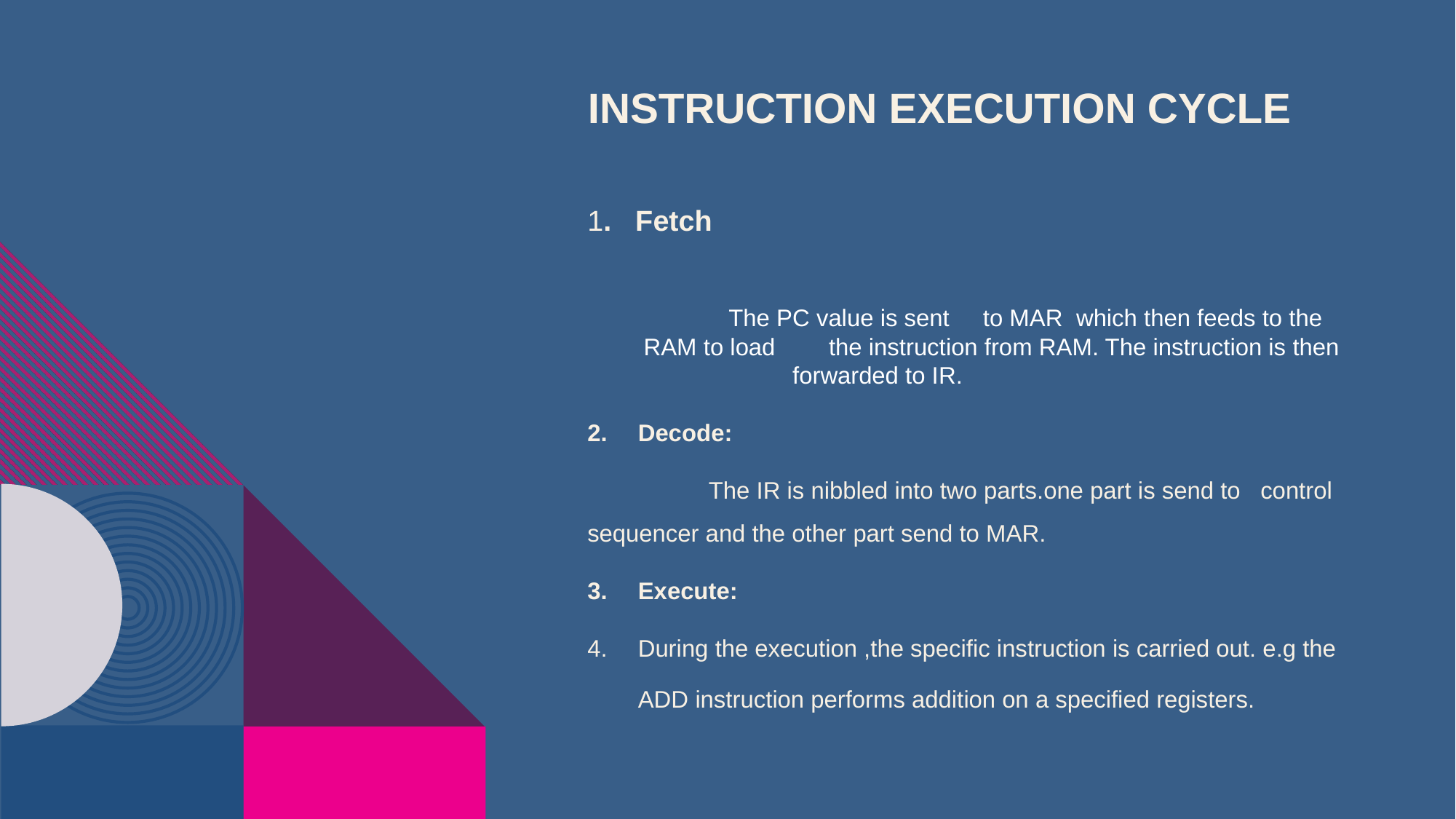

# Instruction Execution cycle
1.   Fetch
          The PC value is sent     to MAR  which then feeds to the RAM to load        the instruction from RAM. The instruction is then forwarded to IR.
Decode:
                  The IR is nibbled into two parts.one part is send to   control sequencer and the other part send to MAR.
Execute:
During the execution ,the specific instruction is carried out. e.g the ADD instruction performs addition on a specified registers.